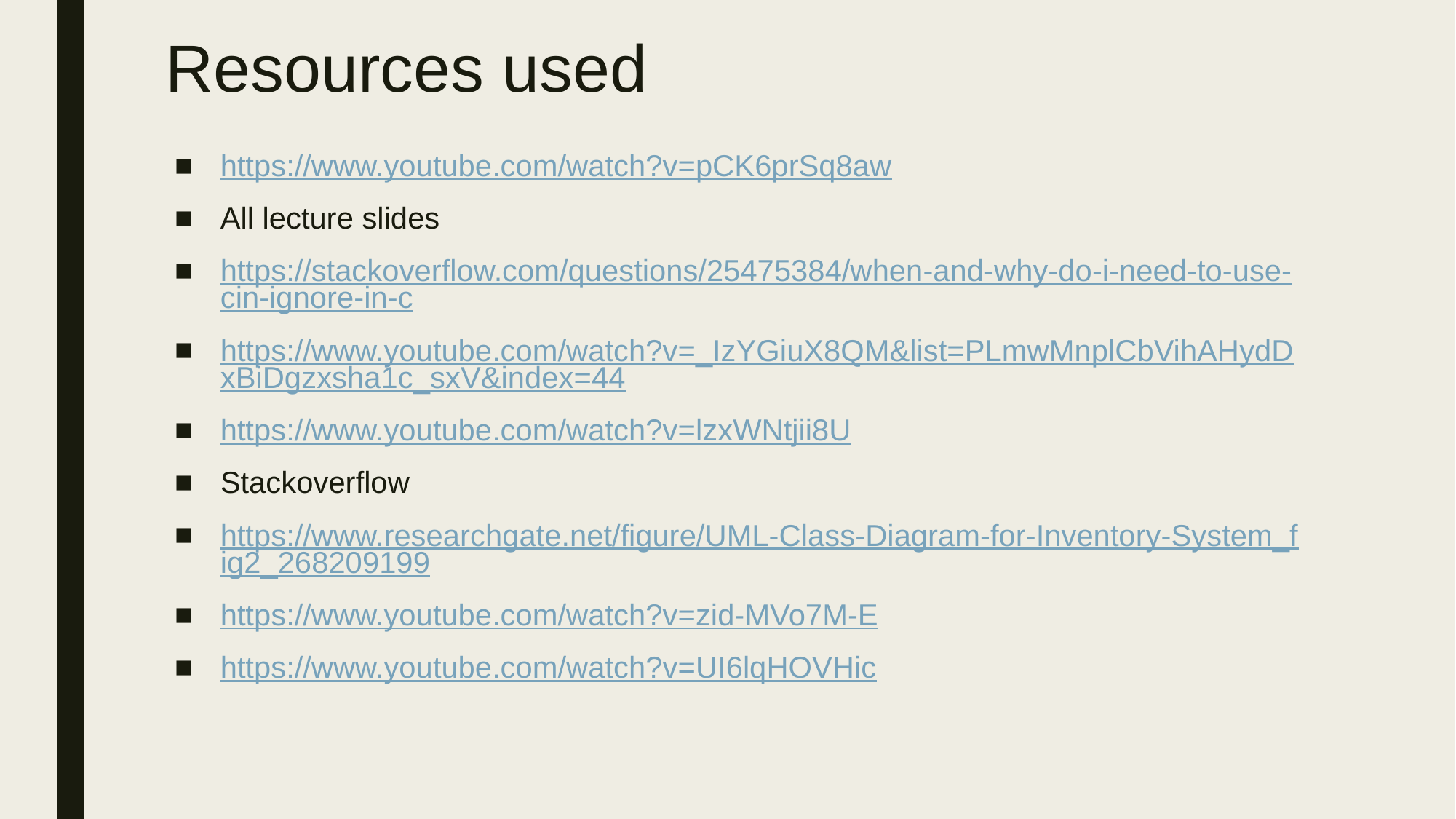

# Resources used
https://www.youtube.com/watch?v=pCK6prSq8aw
All lecture slides
https://stackoverflow.com/questions/25475384/when-and-why-do-i-need-to-use-cin-ignore-in-c
https://www.youtube.com/watch?v=_IzYGiuX8QM&list=PLmwMnplCbVihAHydDxBiDgzxsha1c_sxV&index=44
https://www.youtube.com/watch?v=lzxWNtjii8U
Stackoverflow
https://www.researchgate.net/figure/UML-Class-Diagram-for-Inventory-System_fig2_268209199
https://www.youtube.com/watch?v=zid-MVo7M-E
https://www.youtube.com/watch?v=UI6lqHOVHic